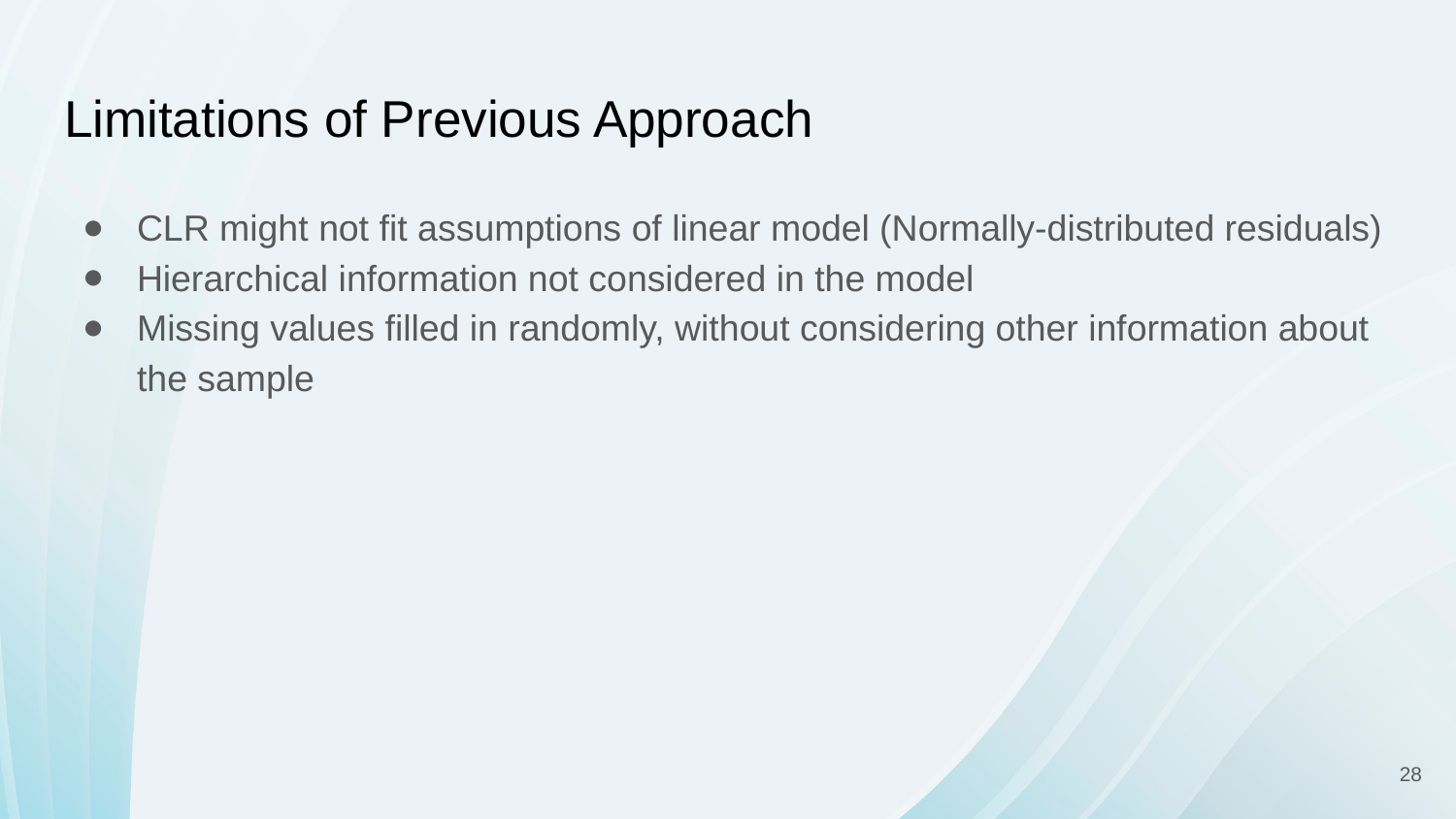

# Limitations of Previous Approach
CLR might not fit assumptions of linear model (Normally-distributed residuals)
Hierarchical information not considered in the model
Missing values filled in randomly, without considering other information about the sample
28